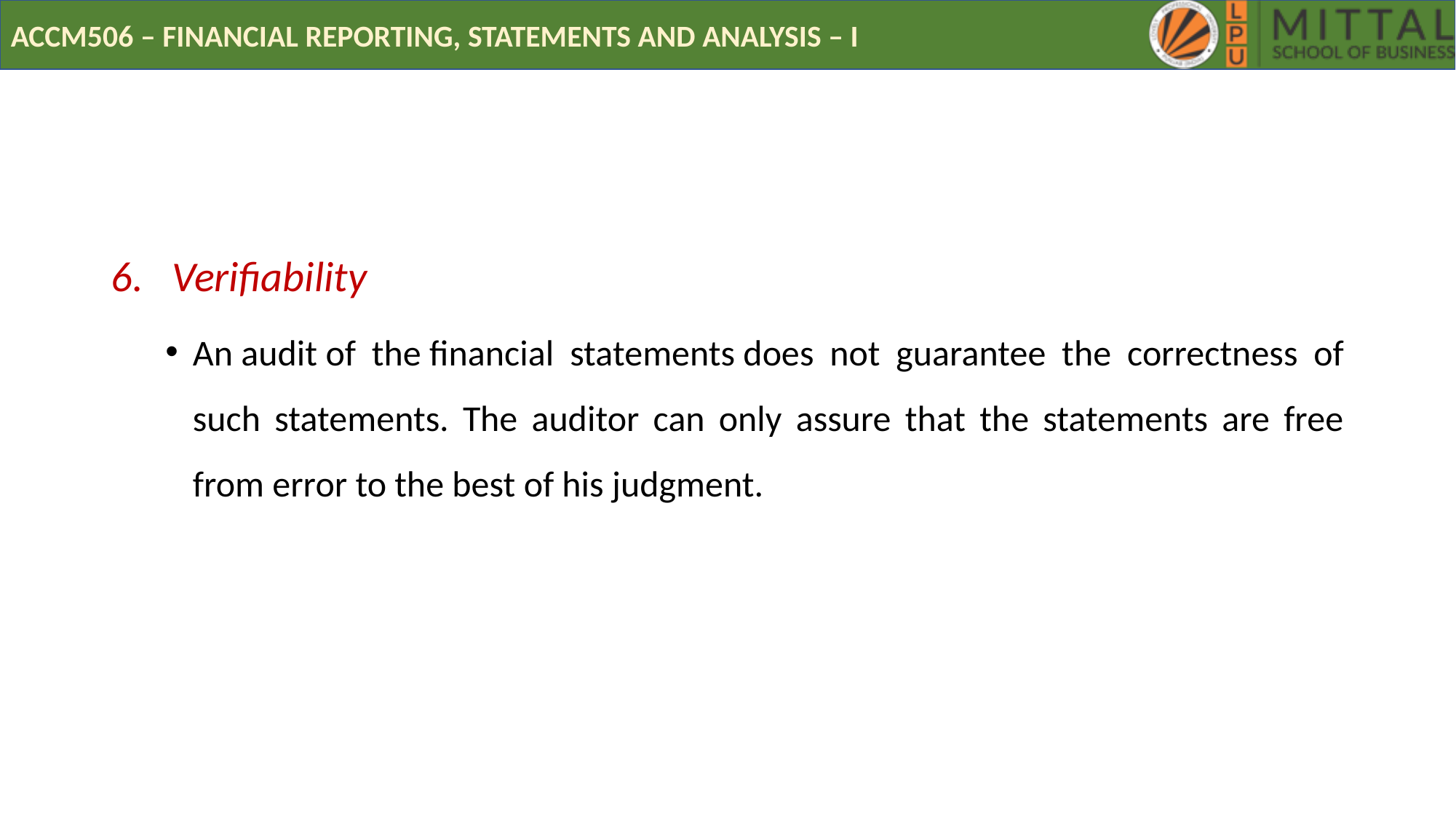

Verifiability
An audit of the financial statements does not guarantee the correctness of such statements. The auditor can only assure that the statements are free from error to the best of his judgment.